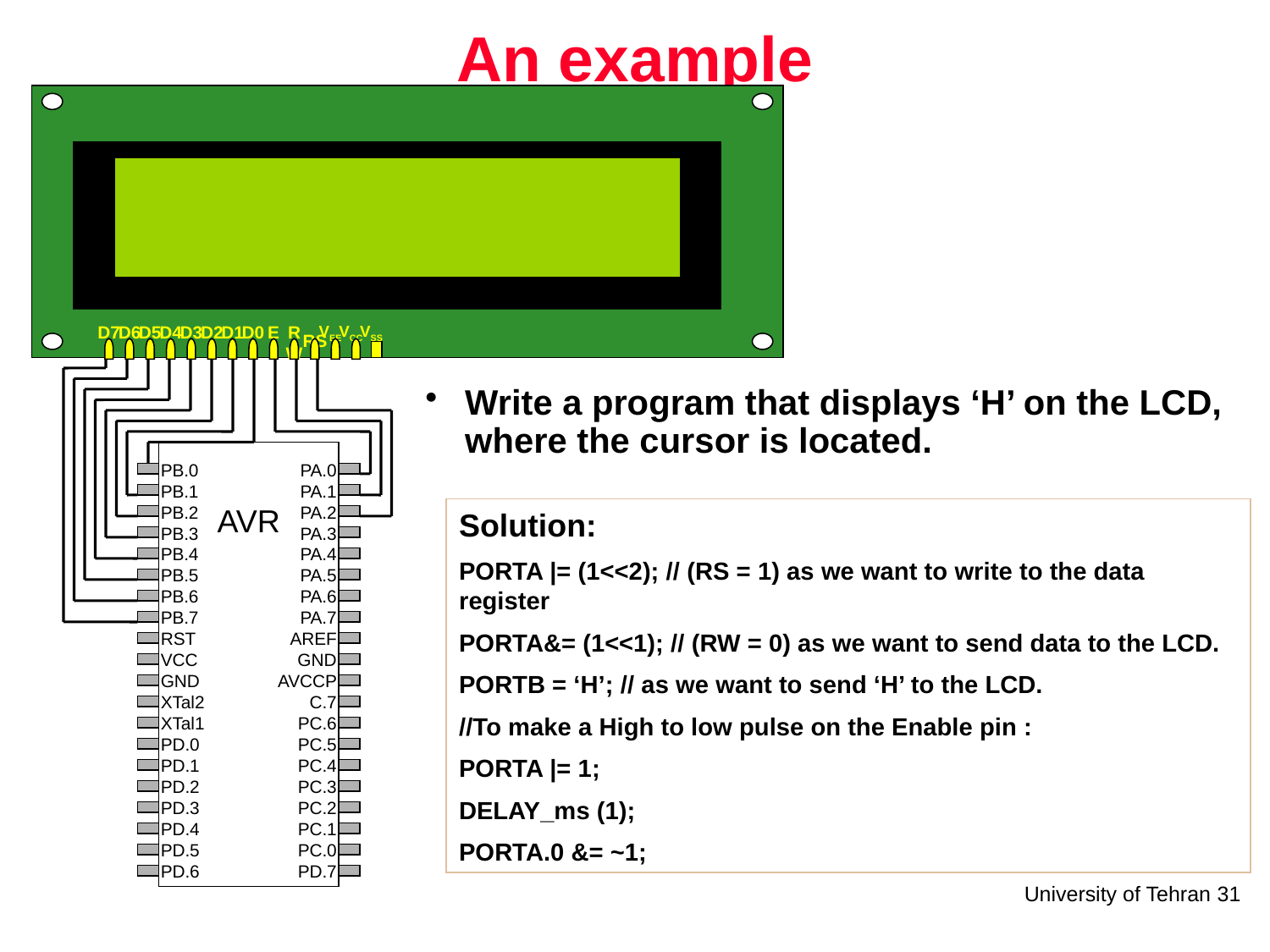

# An example

D7
D6
D5
D4
D3
D2
D1
D0
E
RW
VEE
VCC
VSS
RS

Write a program that displays ‘H’ on the LCD, where the cursor is located.

PB.0 PB.1 PB.2 PB.3 PB.4 PB.5 PB.6 PB.7 RST VCC GND XTal2 XTal1 PD.0 PD.1 PD.2 PD.3 PD.4 PD.5 PD.6
PA.0 PA.1 PA.2 PA.3 PA.4 PA.5 PA.6 PA.7 AREF GND AVCCPC.7 PC.6 PC.5 PC.4 PC.3 PC.2 PC.1 PC.0 PD.7

AVR

Solution:
PORTA |= (1<<2); // (RS = 1) as we want to write to the data register
PORTA&= (1<<1); // (RW = 0) as we want to send data to the LCD.
PORTB = ‘H’; // as we want to send ‘H’ to the LCD.
//To make a High to low pulse on the Enable pin :
PORTA |= 1;
DELAY_ms (1);
PORTA.0 &= ~1;